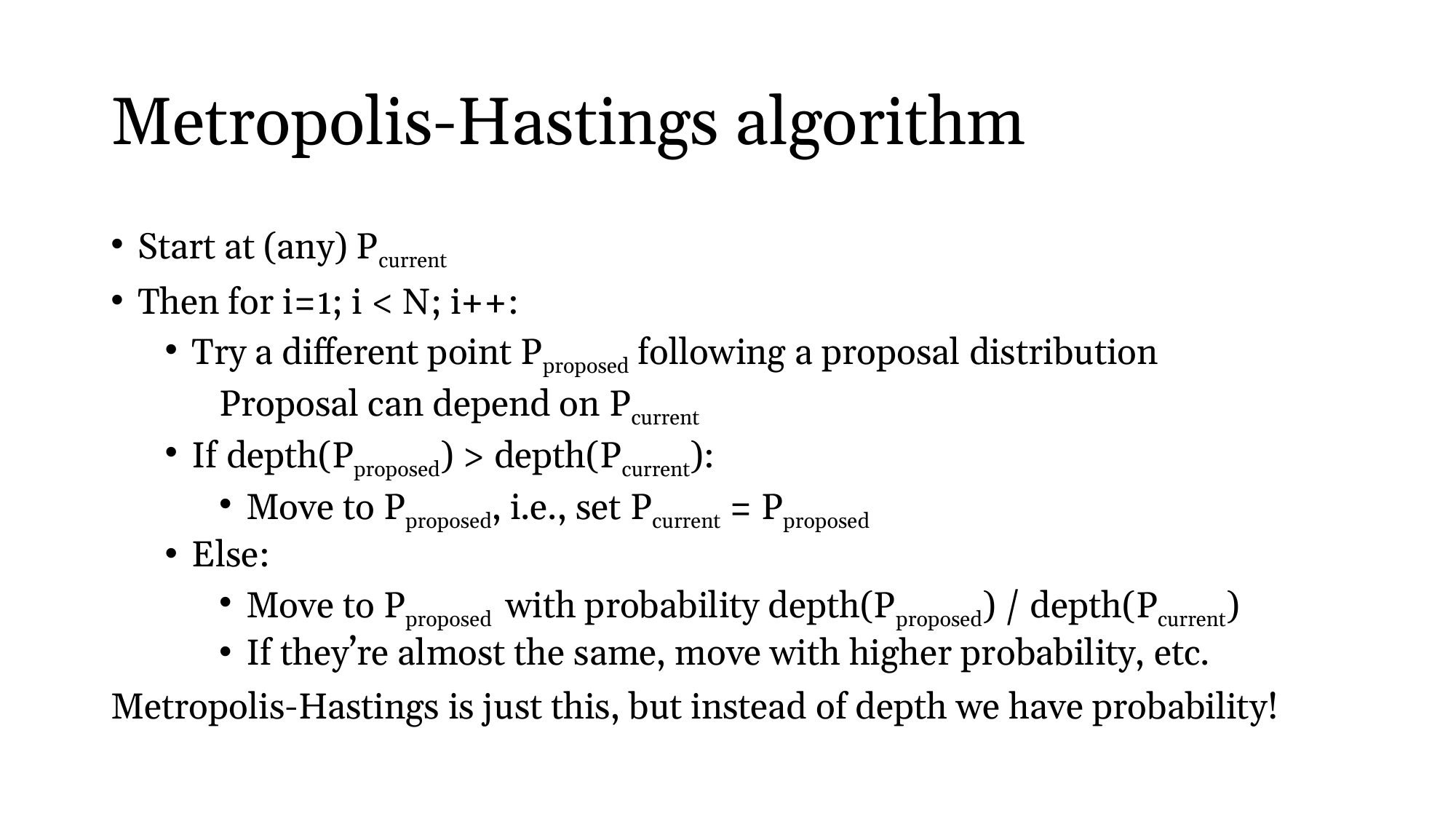

# Metropolis-Hastings algorithm
Start at (any) Pcurrent
Then for i=1; i < N; i++:
Try a different point Pproposed following a proposal distribution
Proposal can depend on Pcurrent
If depth(Pproposed) > depth(Pcurrent):
Move to Pproposed, i.e., set Pcurrent = Pproposed
Else:
Move to Pproposed  with probability depth(Pproposed) / depth(Pcurrent)
If they’re almost the same, move with higher probability, etc.
Metropolis-Hastings is just this, but instead of depth we have probability!